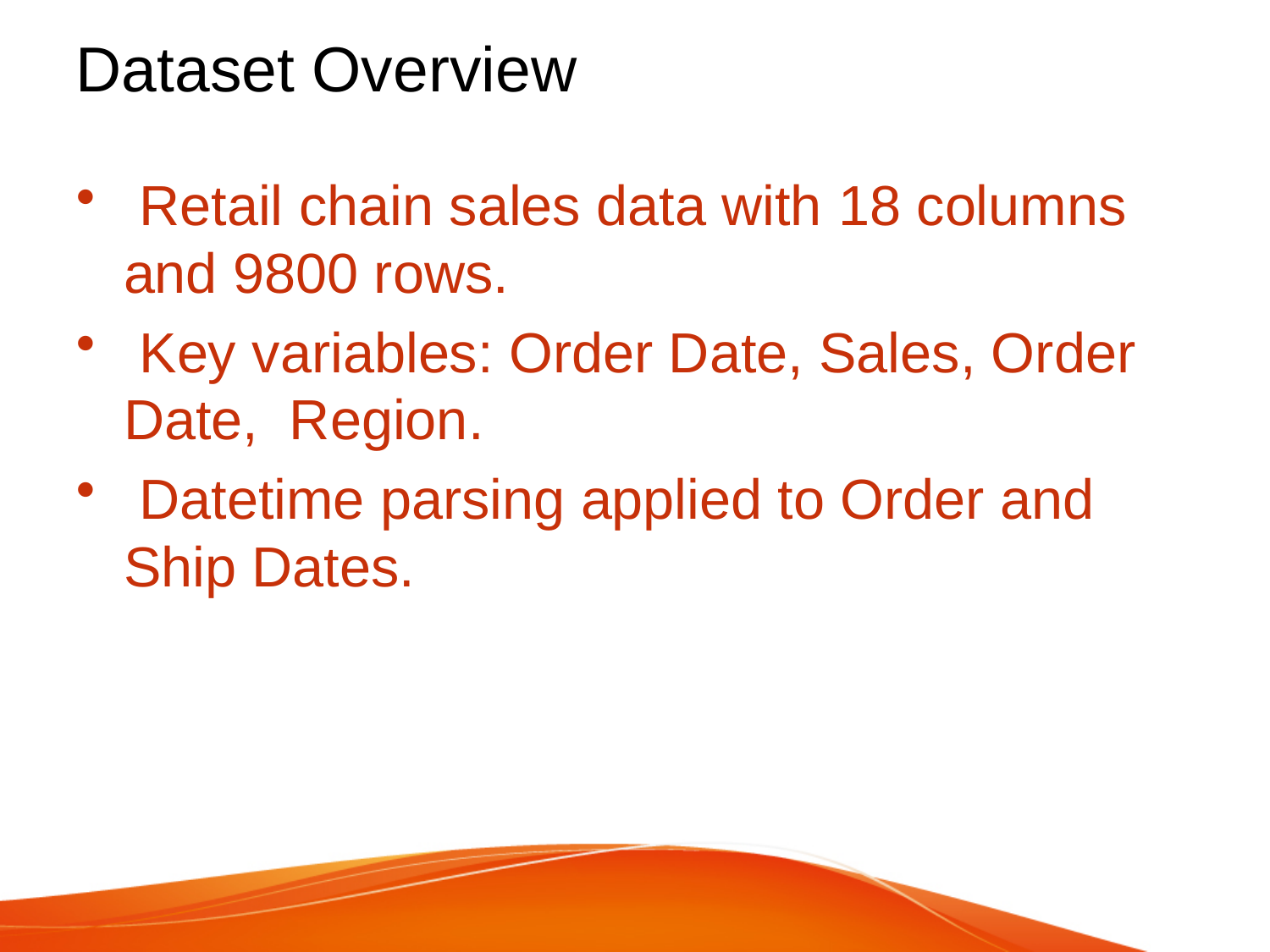

# Dataset Overview
 Retail chain sales data with 18 columns and 9800 rows.
 Key variables: Order Date, Sales, Order Date,  Region.
 Datetime parsing applied to Order and Ship Dates.